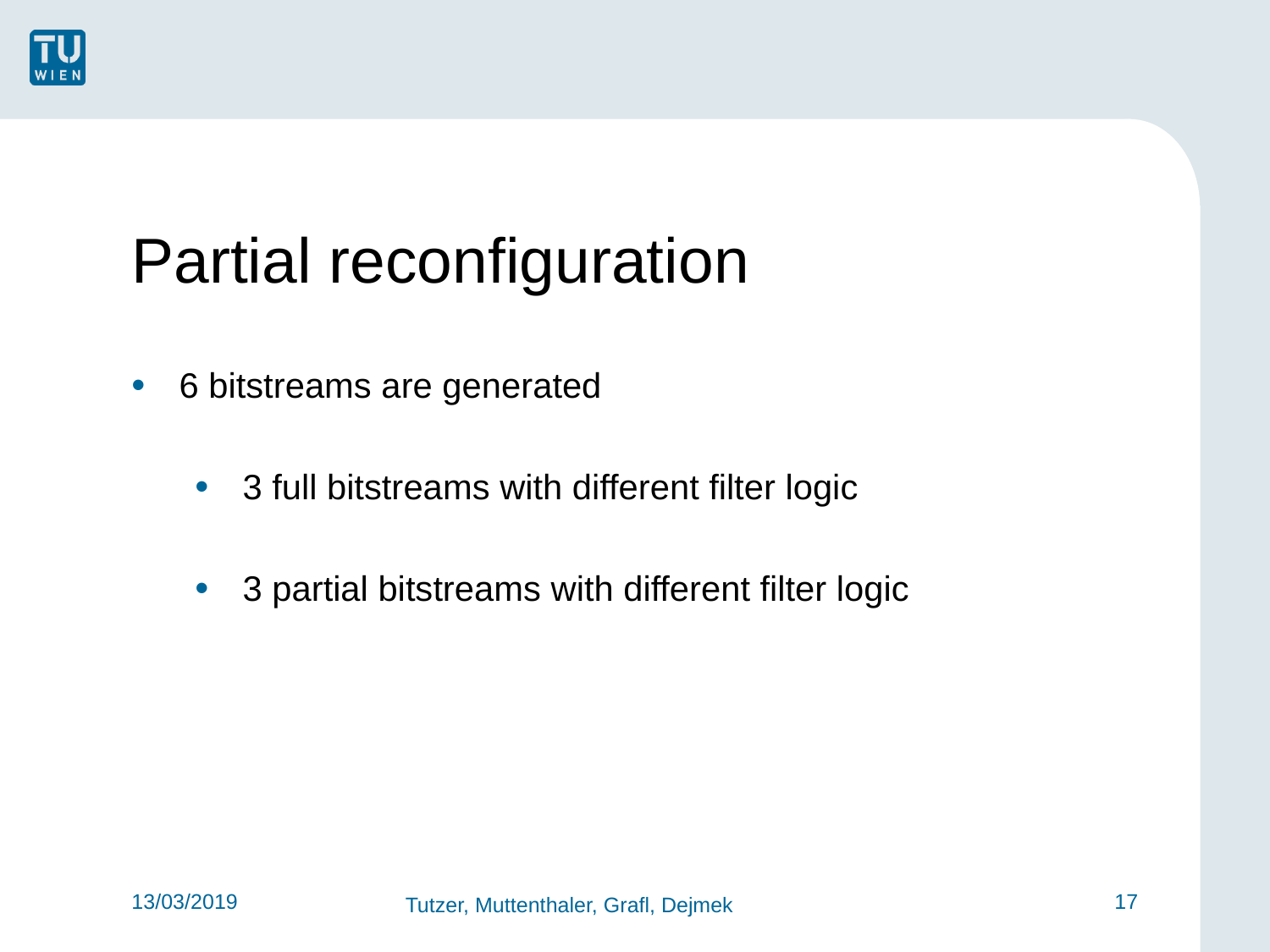

Partial reconfiguration
6 bitstreams are generated

3 full bitstreams with different filter logic

3 partial bitstreams with different filter logic